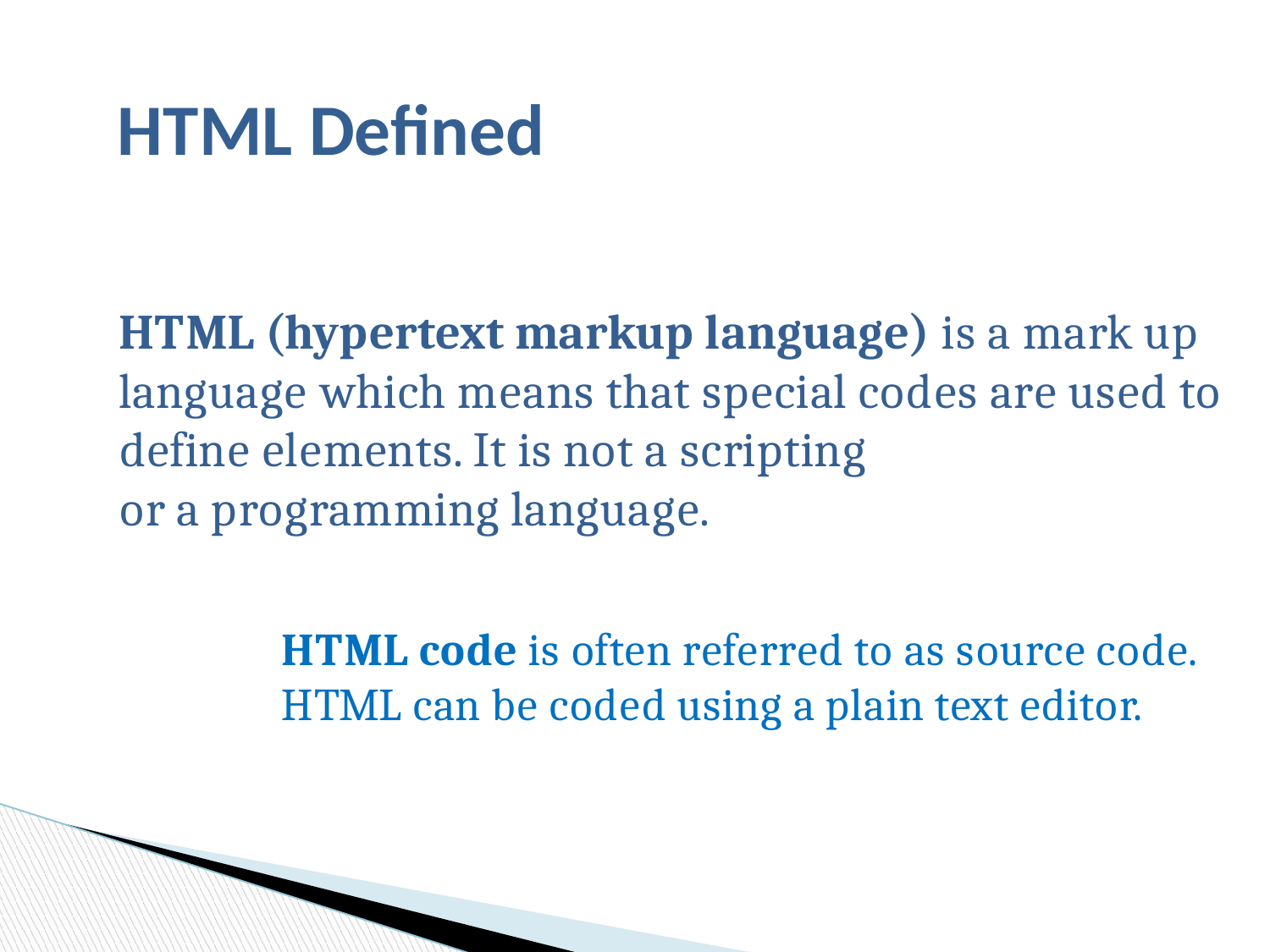

HTML Defined
# HTML (hypertext markup language) is a mark up language which means that special codes are used to define elements. It is not a scripting or a programming language.
HTML code is often referred to as source code. HTML can be coded using a plain text editor.